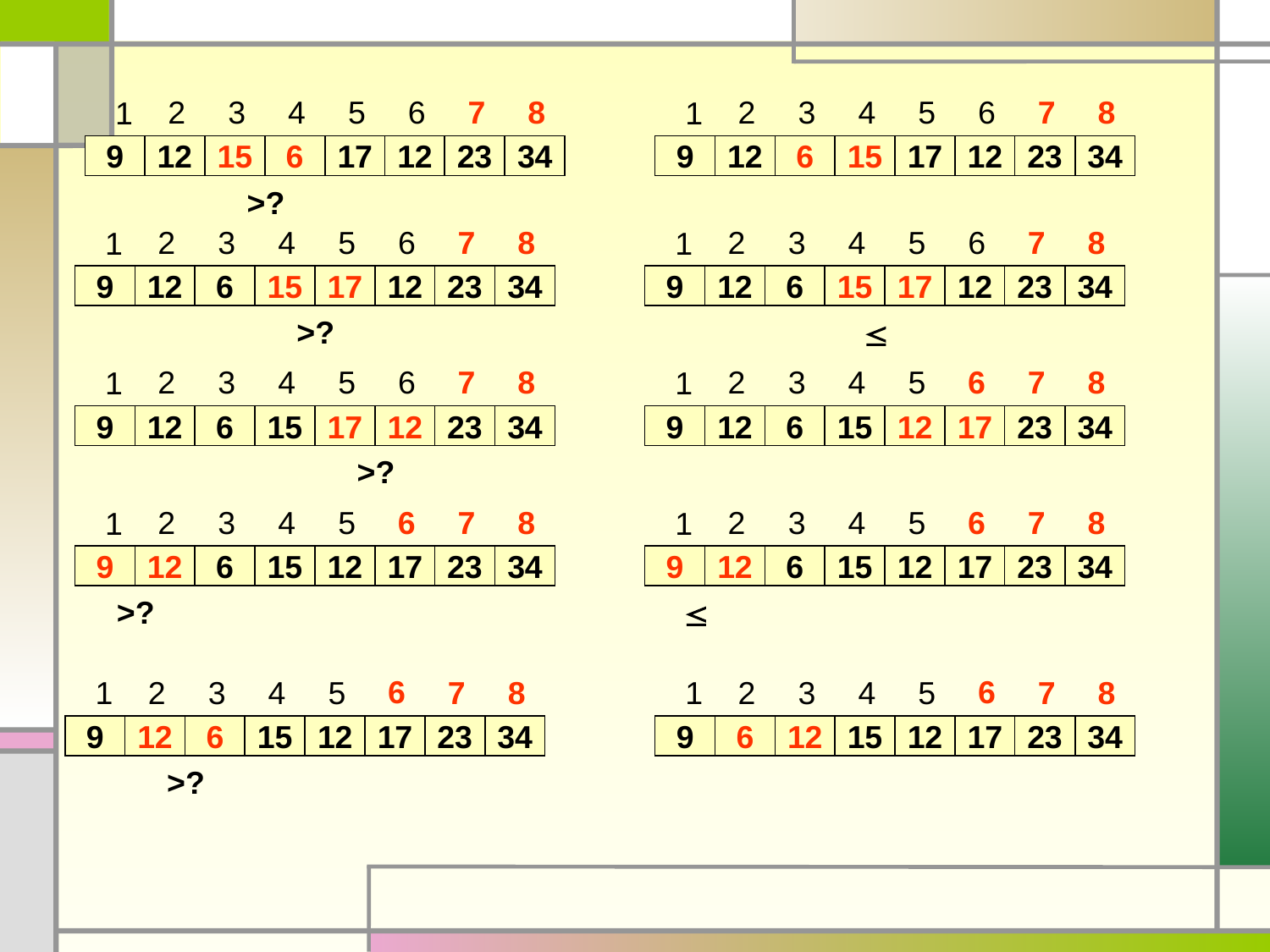

2
3
4
5
6
7
8
1
9
12
15
6
17
12
23
34

>?
2
3
4
5
6
7
8
1
9
12
6
15
17
12
23
34

2
3
4
5
6
7
8
1
9
12
6
15
17
12
23
34

>?
2
3
4
5
6
7
8
1
9
12
6
15
17
12
23
34

≤
6
2
3
4
5
7
8
1
9
12
6
15
12
17
23
34

2
3
4
5
6
7
8
1
9
12
6
15
17
12
23
34

>?
6
2
3
4
5
7
8
1
9
12
6
15
12
17
23
34

>?
6
2
3
4
5
7
8
1
9
12
6
15
12
17
23
34

≤
6
2
3
4
5
7
8
1
9
12
6
15
12
17
23
34

>?
6
2
3
4
5
7
8
1
9
6
12
15
12
17
23
34